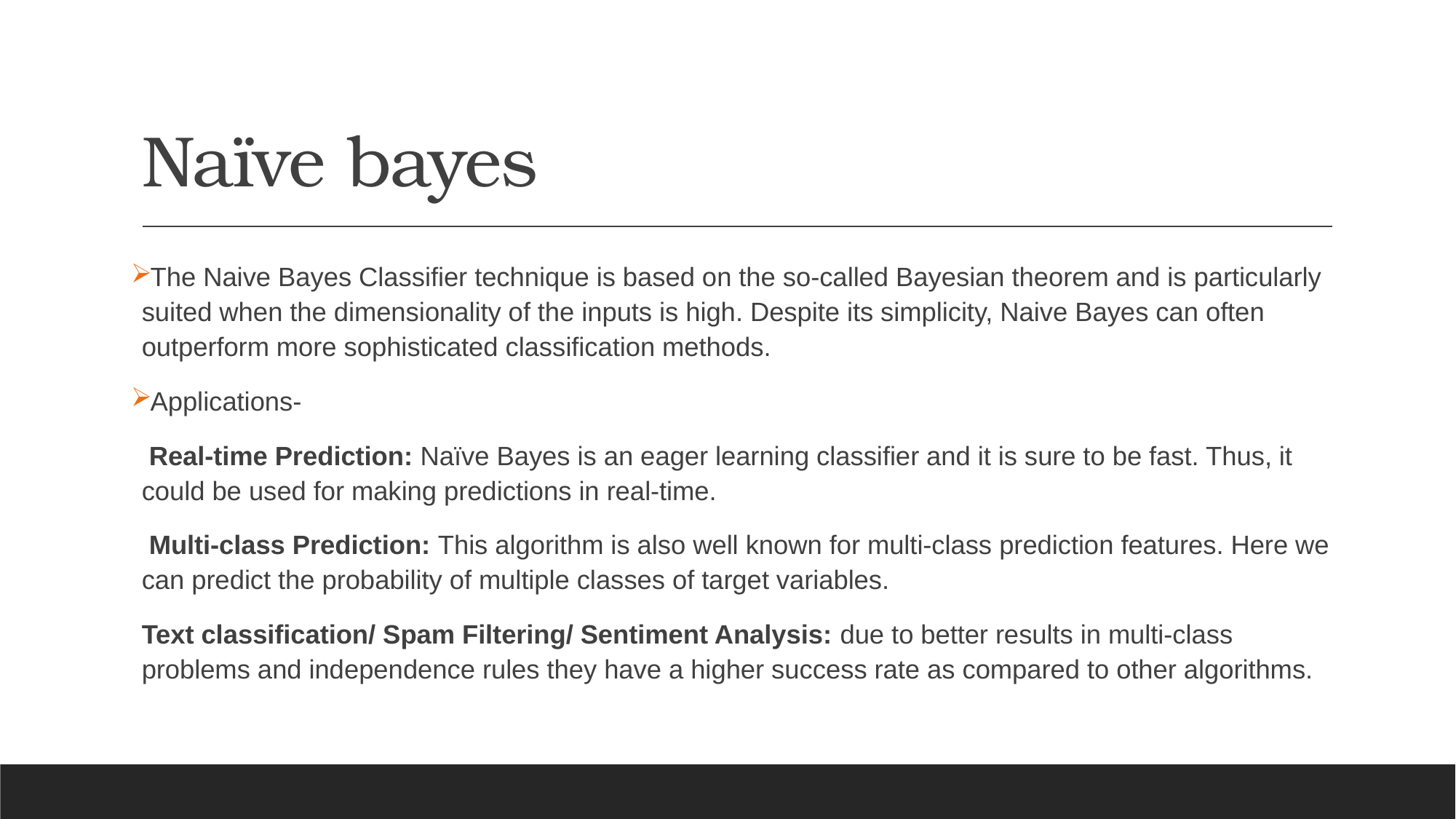

# Naïve bayes
The Naive Bayes Classifier technique is based on the so-called Bayesian theorem and is particularly suited when the dimensionality of the inputs is high. Despite its simplicity, Naive Bayes can often outperform more sophisticated classification methods.
Applications-
 Real-time Prediction: Naïve Bayes is an eager learning classifier and it is sure to be fast. Thus, it could be used for making predictions in real-time.
 Multi-class Prediction: This algorithm is also well known for multi-class prediction features. Here we can predict the probability of multiple classes of target variables.
Text classification/ Spam Filtering/ Sentiment Analysis: due to better results in multi-class problems and independence rules they have a higher success rate as compared to other algorithms.